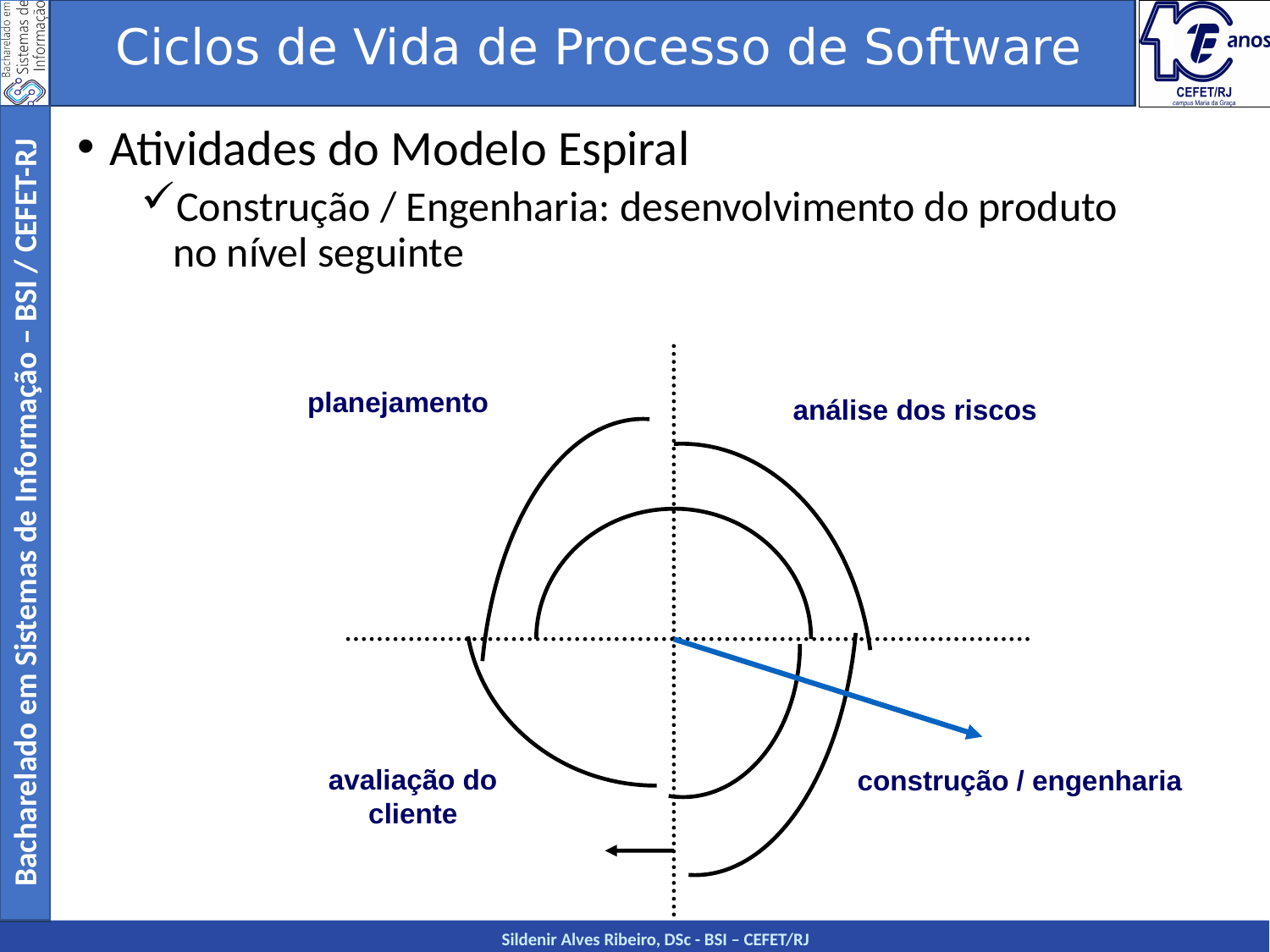

Ciclos de Vida de Processo de Software
Atividades do Modelo Espiral
Construção / Engenharia: desenvolvimento do produto no nível seguinte

planejamento
análise dos riscos

avaliação do cliente
construção / engenharia